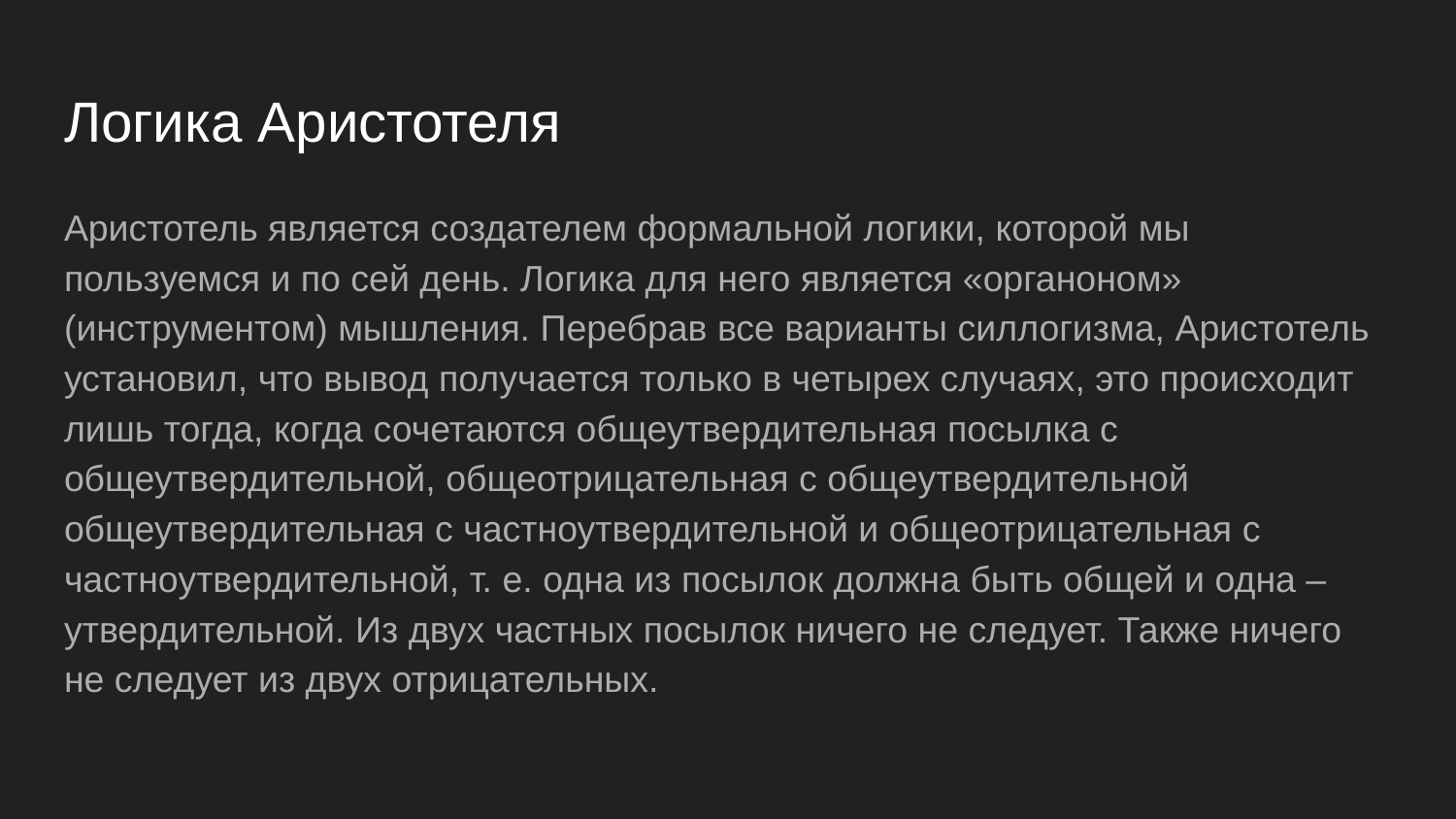

# Логика Аристотеля
Аристотель является создателем формальной логики, которой мы пользуемся и по сей день. Логика для него является «органоном» (инструментом) мышления. Перебрав все варианты силлогизма, Аристотель установил, что вывод получается только в четырех случаях, это происходит лишь тогда, когда сочетаются общеутвердительная посылка с общеутвердительной, общеотрицательная с общеутвердительной общеутвердительная с частноутвердительной и общеотрицательная с частноутвердительной, т. е. одна из посылок должна быть общей и одна – утвердительной. Из двух частных посылок ничего не следует. Также ничего не следует из двух отрицательных.